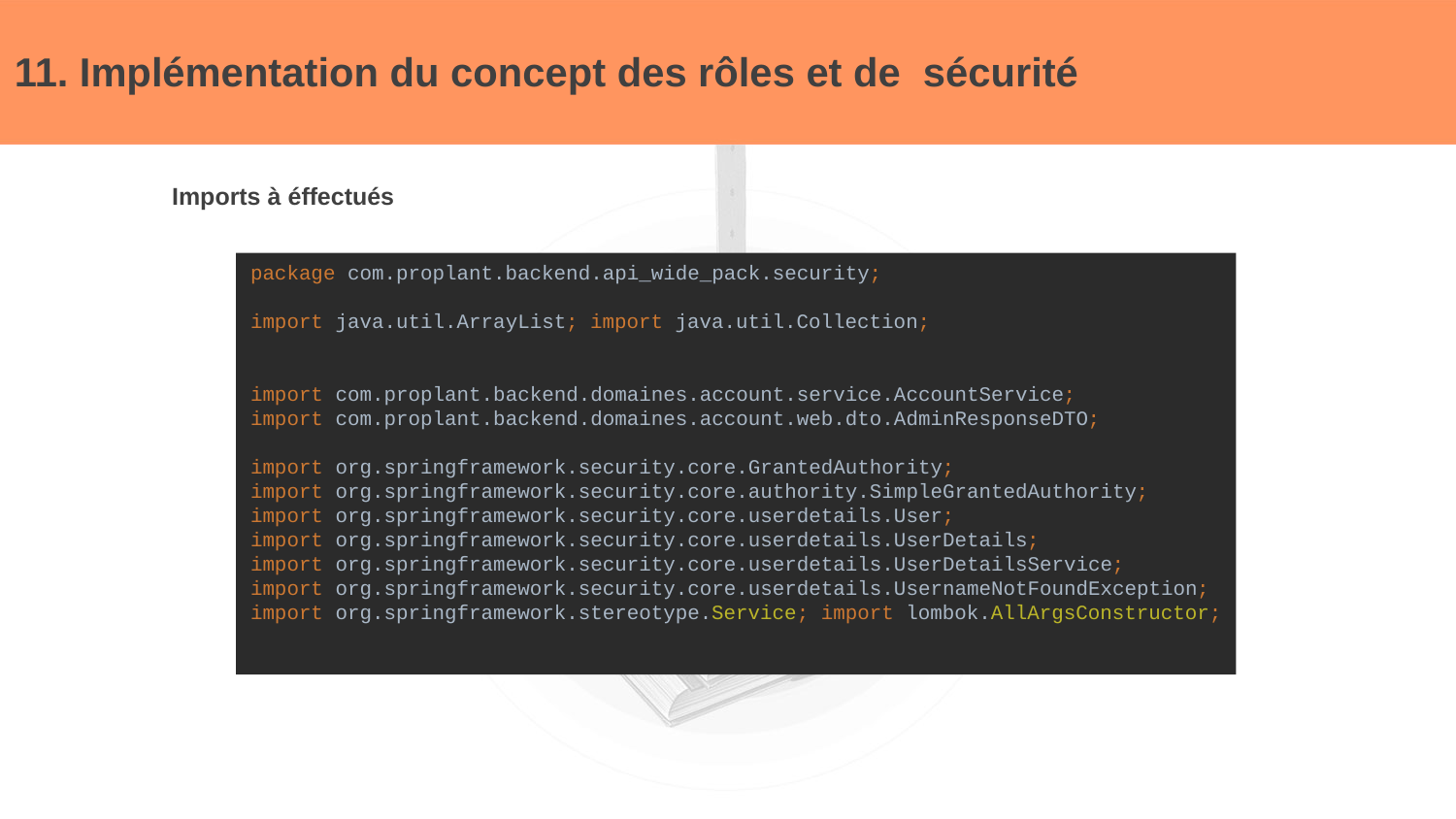

# 11. Implémentation du concept des rôles et de  sécurité
Imports à éffectués

package com.proplant.backend.api_wide_pack.security;
import java.util.ArrayList; import java.util.Collection;
import com.proplant.backend.domaines.account.service.AccountService;
import com.proplant.backend.domaines.account.web.dto.AdminResponseDTO;
import org.springframework.security.core.GrantedAuthority;
import org.springframework.security.core.authority.SimpleGrantedAuthority;
import org.springframework.security.core.userdetails.User;
import org.springframework.security.core.userdetails.UserDetails;
import org.springframework.security.core.userdetails.UserDetailsService;
import org.springframework.security.core.userdetails.UsernameNotFoundException;
import org.springframework.stereotype.Service; import lombok.AllArgsConstructor;